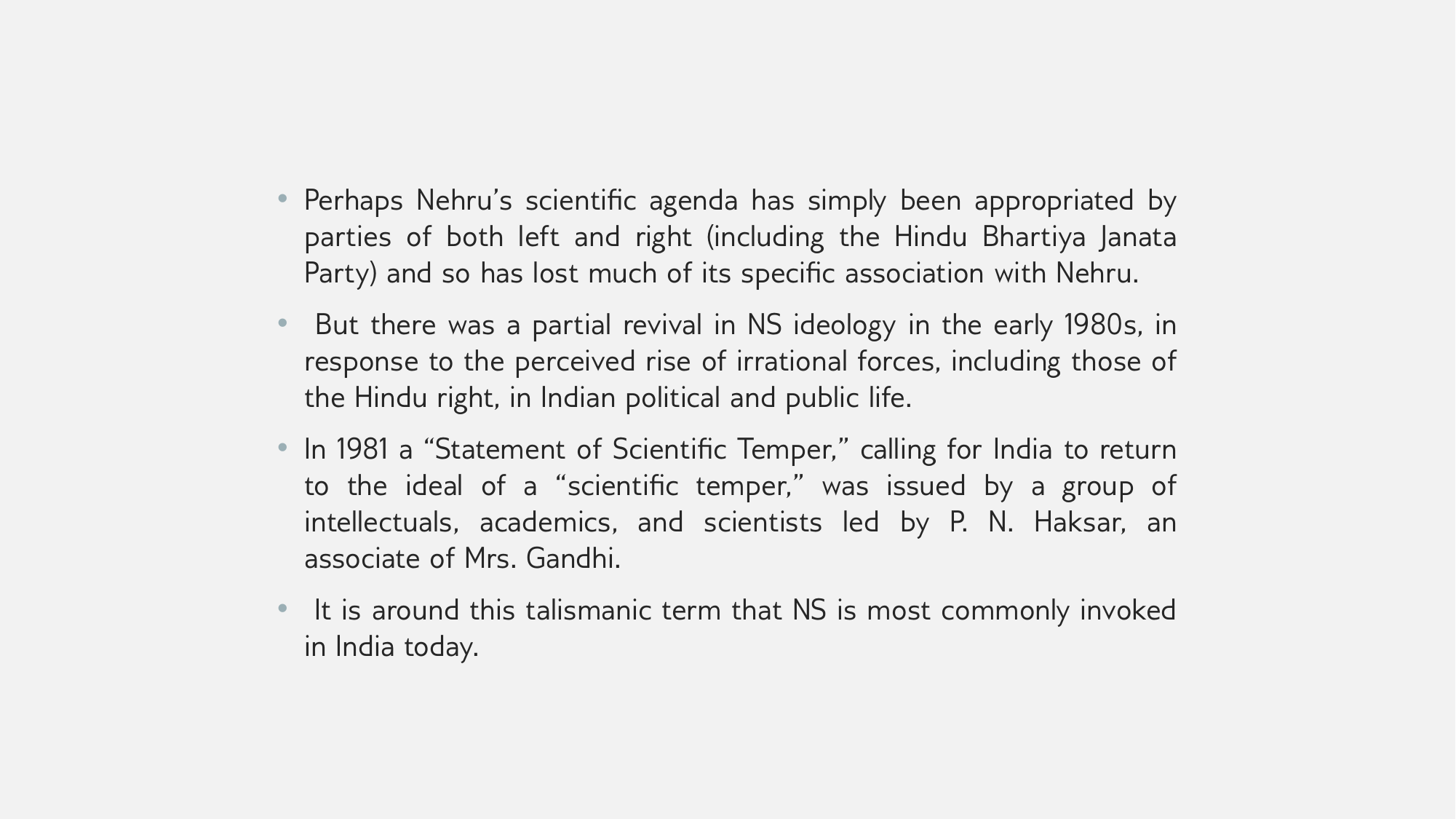

Perhaps Nehru’s scientific agenda has simply been appropriated by parties of both left and right (including the Hindu Bhartiya Janata Party) and so has lost much of its specific association with Nehru.
 But there was a partial revival in NS ideology in the early 1980s, in response to the perceived rise of irrational forces, including those of the Hindu right, in Indian political and public life.
In 1981 a “Statement of Scientific Temper,” calling for India to return to the ideal of a “scientific temper,” was issued by a group of intellectuals, academics, and scientists led by P. N. Haksar, an associate of Mrs. Gandhi.
 It is around this talismanic term that NS is most commonly invoked in India today.